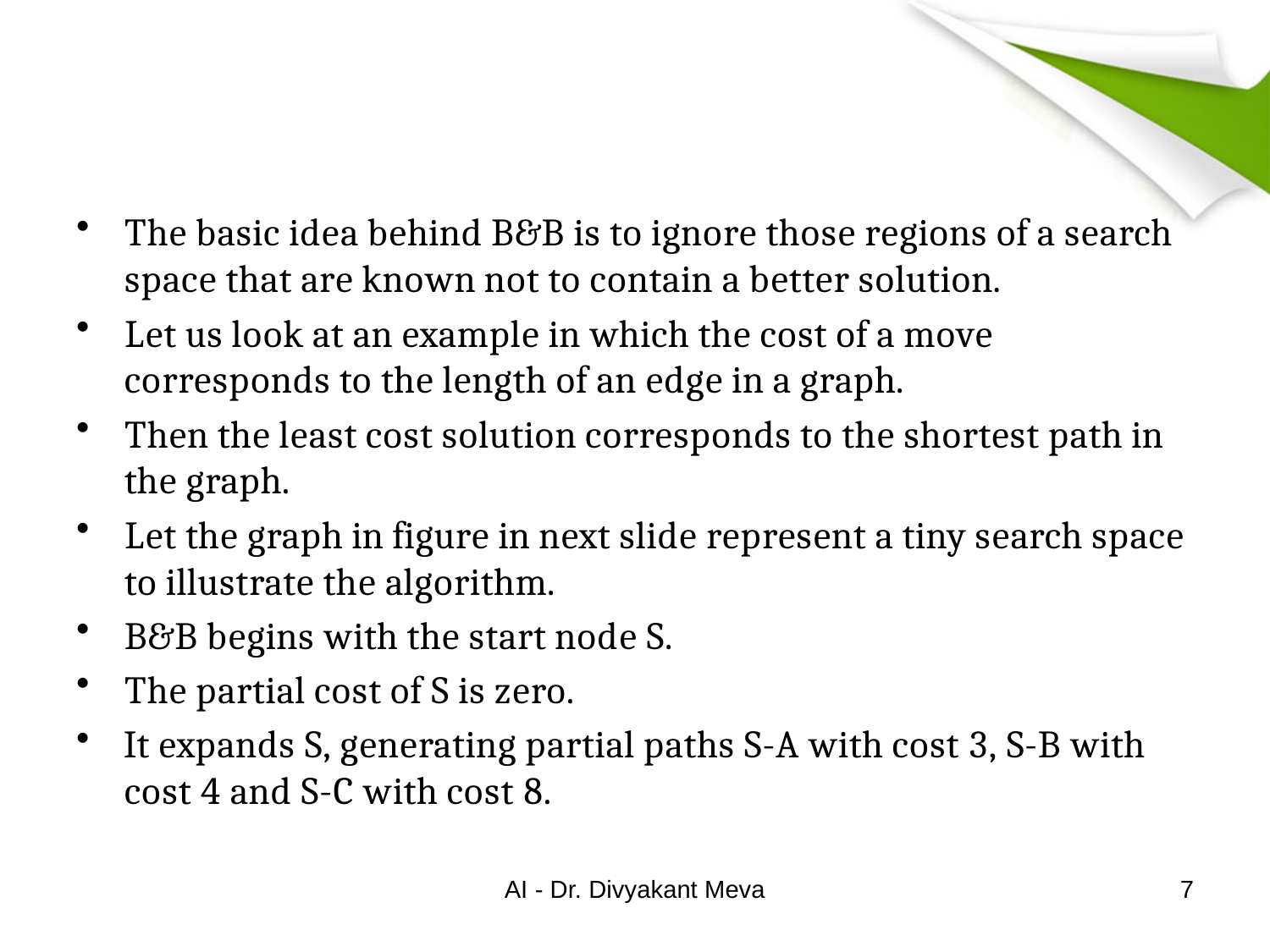

#
The basic idea behind B&B is to ignore those regions of a search space that are known not to contain a better solution.
Let us look at an example in which the cost of a move corresponds to the length of an edge in a graph.
Then the least cost solution corresponds to the shortest path in the graph.
Let the graph in figure in next slide represent a tiny search space to illustrate the algorithm.
B&B begins with the start node S.
The partial cost of S is zero.
It expands S, generating partial paths S-A with cost 3, S-B with cost 4 and S-C with cost 8.

AI - Dr. Divyakant Meva
7